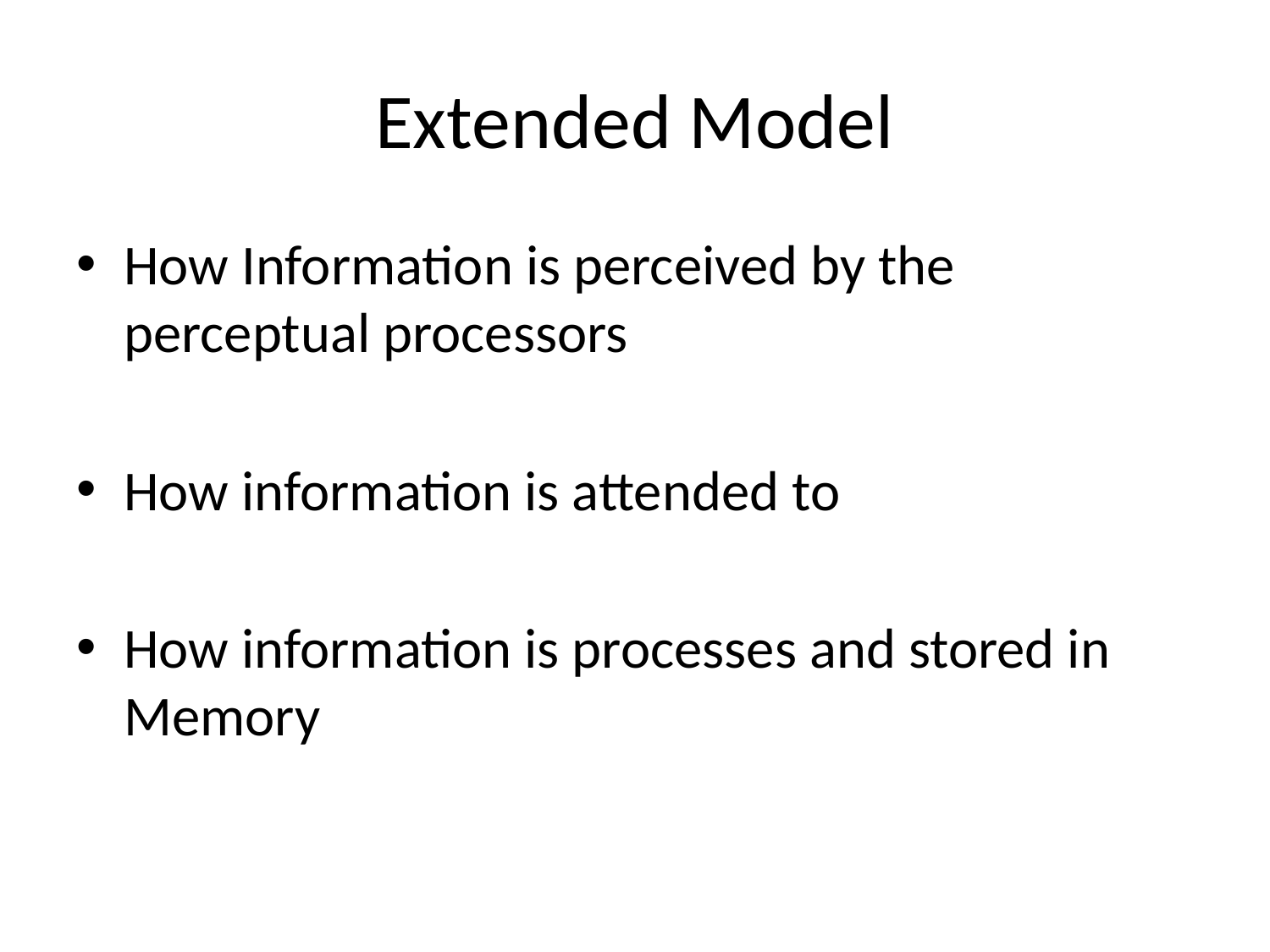

# Extended Model
How Information is perceived by the perceptual processors

How information is attended to

How information is processes and stored in Memory